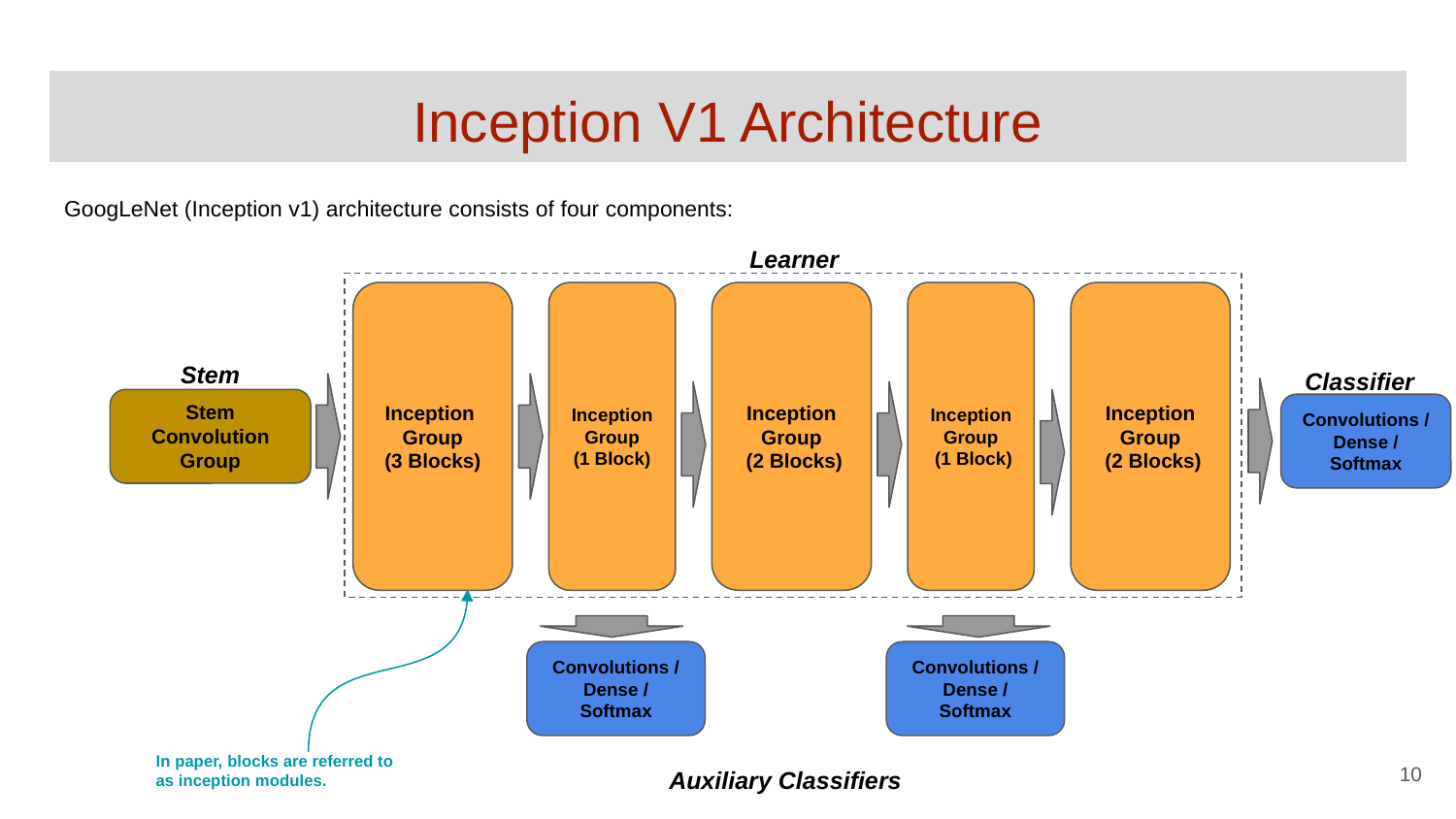

# Inception V1 Architecture
GoogLeNet (Inception v1) architecture consists of four components:

                 Learner

Inception
Group
(3 Blocks)
Inception
Group
(1 Block)
Inception
Group
 (2 Blocks)
Inception
Group
 (1 Block)
Inception
Group
 (2 Blocks)
Stem
Classifier
Stem
Convolution
Group
Convolutions /
Dense / Softmax

Convolutions /
Dense /
Softmax
Convolutions /
Dense /
Softmax
In paper, blocks are referred to
as inception modules.
10
Auxiliary Classifiers